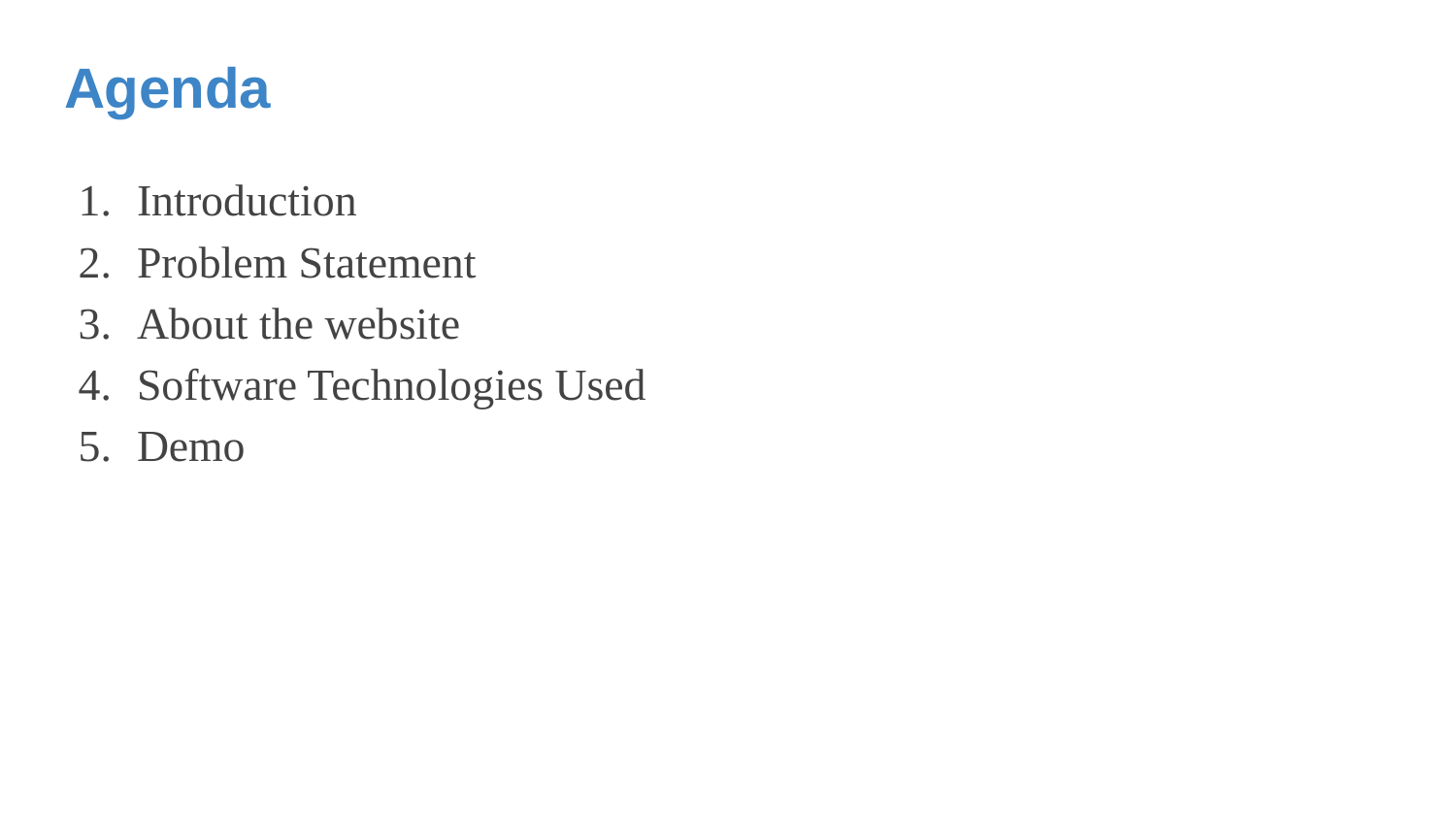

# Agenda
Introduction
Problem Statement
About the website
Software Technologies Used
Demo